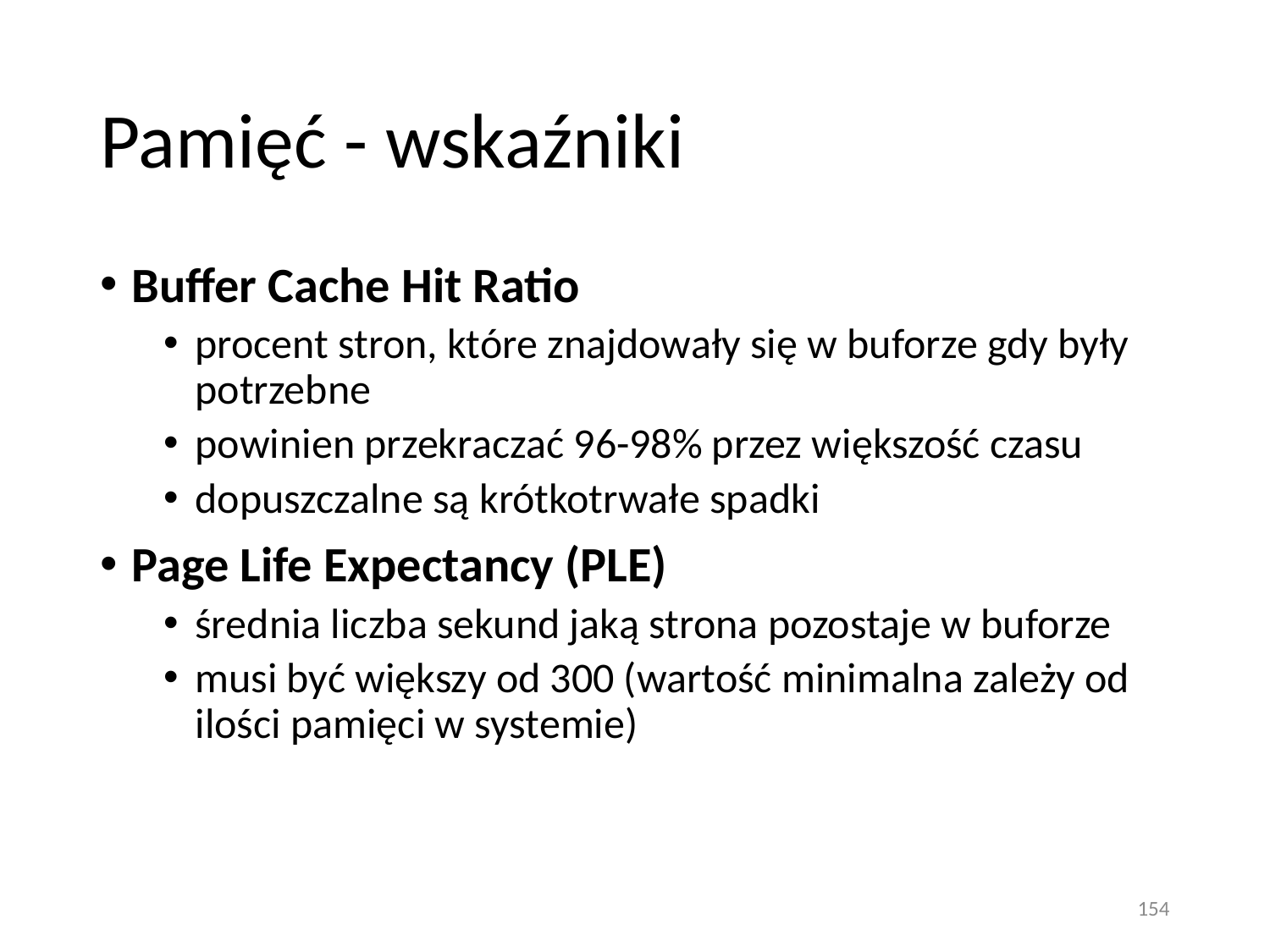

# Pamięć - wskaźniki
Buffer Cache Hit Ratio
procent stron, które znajdowały się w buforze gdy były potrzebne
powinien przekraczać 96-98% przez większość czasu
dopuszczalne są krótkotrwałe spadki
Page Life Expectancy (PLE)
średnia liczba sekund jaką strona pozostaje w buforze
musi być większy od 300 (wartość minimalna zależy od ilości pamięci w systemie)
154